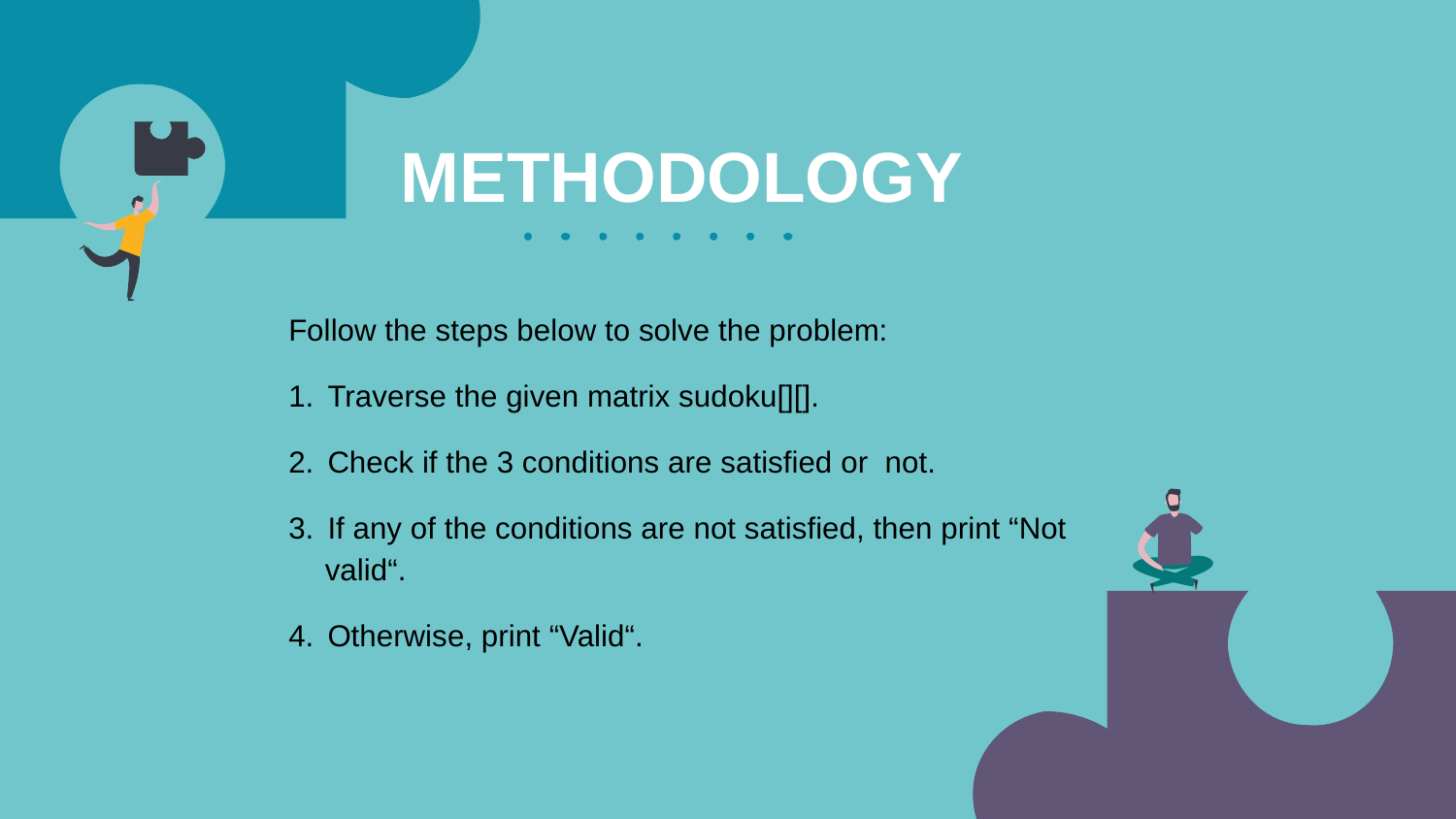

# METHODOLOGY

Follow the steps below to solve the problem:
1.  Traverse the given matrix sudoku[][].
2.  Check if the 3 conditions are satisfied or  not.
3.  If any of the conditions are not satisfied, then print “Not valid“.
4.  Otherwise, print “Valid“.